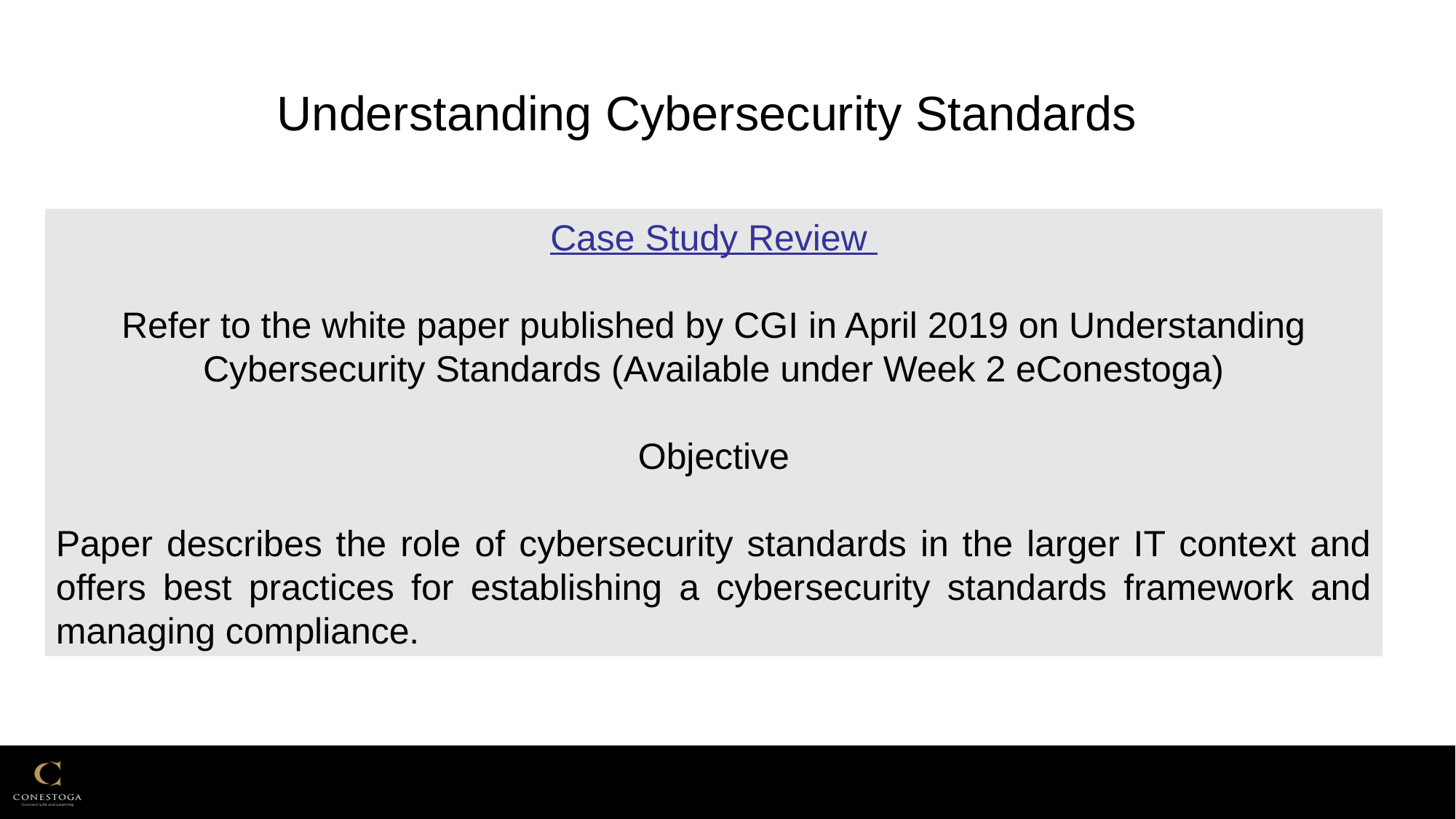

# Understanding Cybersecurity Standards
Case Study Review

Refer to the white paper published by CGI in April 2019 on Understanding Cybersecurity Standards (Available under Week 2 eConestoga)

Objective

Paper describes the role of cybersecurity standards in the larger IT context and offers best practices for establishing a cybersecurity standards framework and managing compliance.